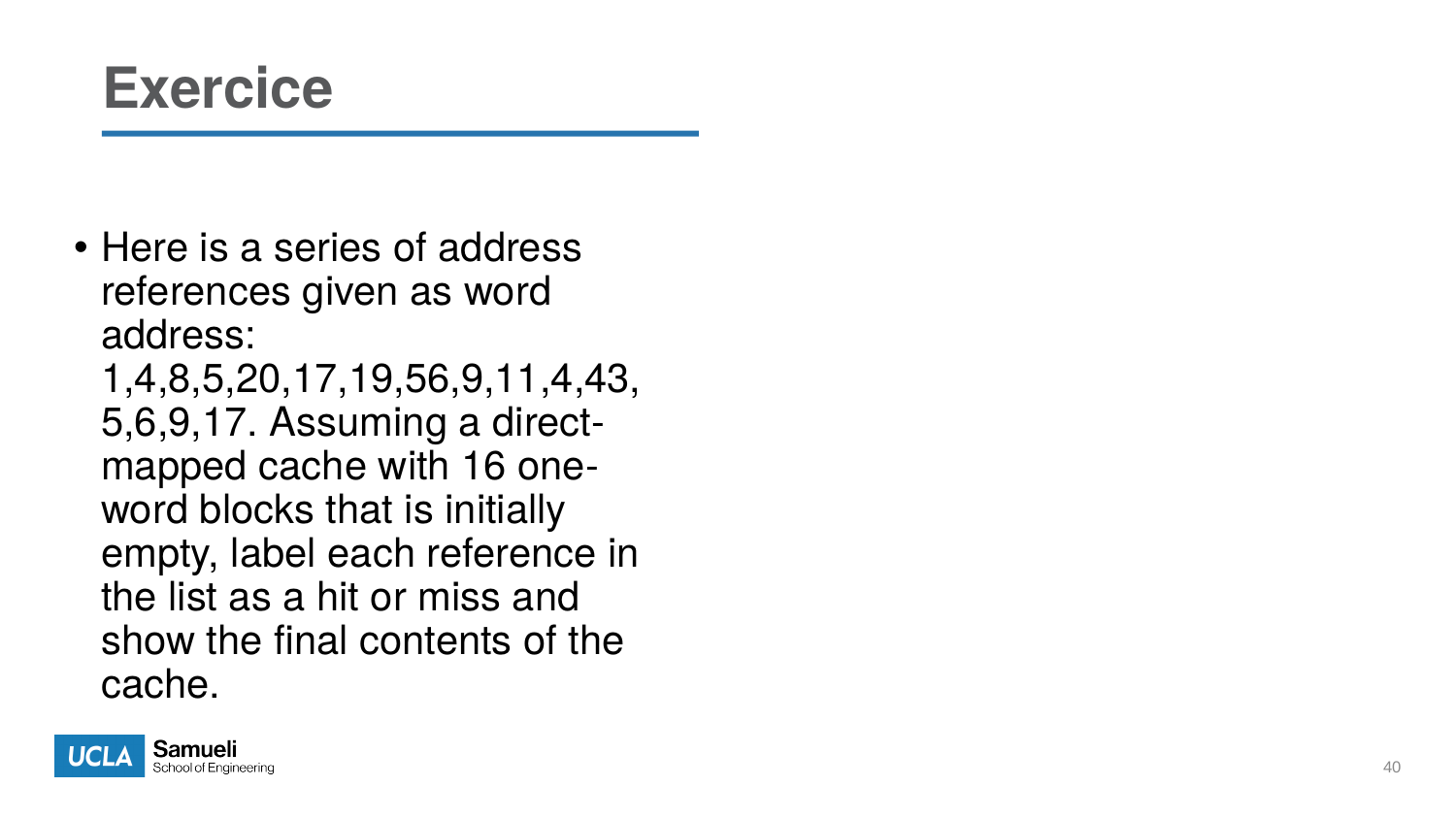

Exercice

1%16 =1
4%16 = 4
8%16 =8
5%16 =5
20%16 = 4
17%16 = 1
19%16 =3
56%16 = 8
9%16 =9
11%16 =11
4%16 = 4
43 % 16 = 11
5%16 = 5 Hit
6%16 = 6
9%16 = 9 Hit
17%16 =1 Hit
| 0 |  |
| --- | --- |
| 1 | 1 17 |
| 2 |  |
| 3 | 19 |
| 4 | 4 20 4 |
| 5 | 5 |
| 6 | 6 |
| 7 |  |
| 8 | 8 56 |
| 9 | 9 |
| 10 |  |
| 11 | 11 43 |
| 12 |  |
| 13 |  |
| 14 |  |
| 15 |  |
Here is a series of address references given as word address: 1,4,8,5,20,17,19,56,9,11,4,43,5,6,9,17. Assuming a direct-mapped cache with 16 one-word blocks that is initially empty, label each reference in the list as a hit or miss and show the final contents of the cache.
40